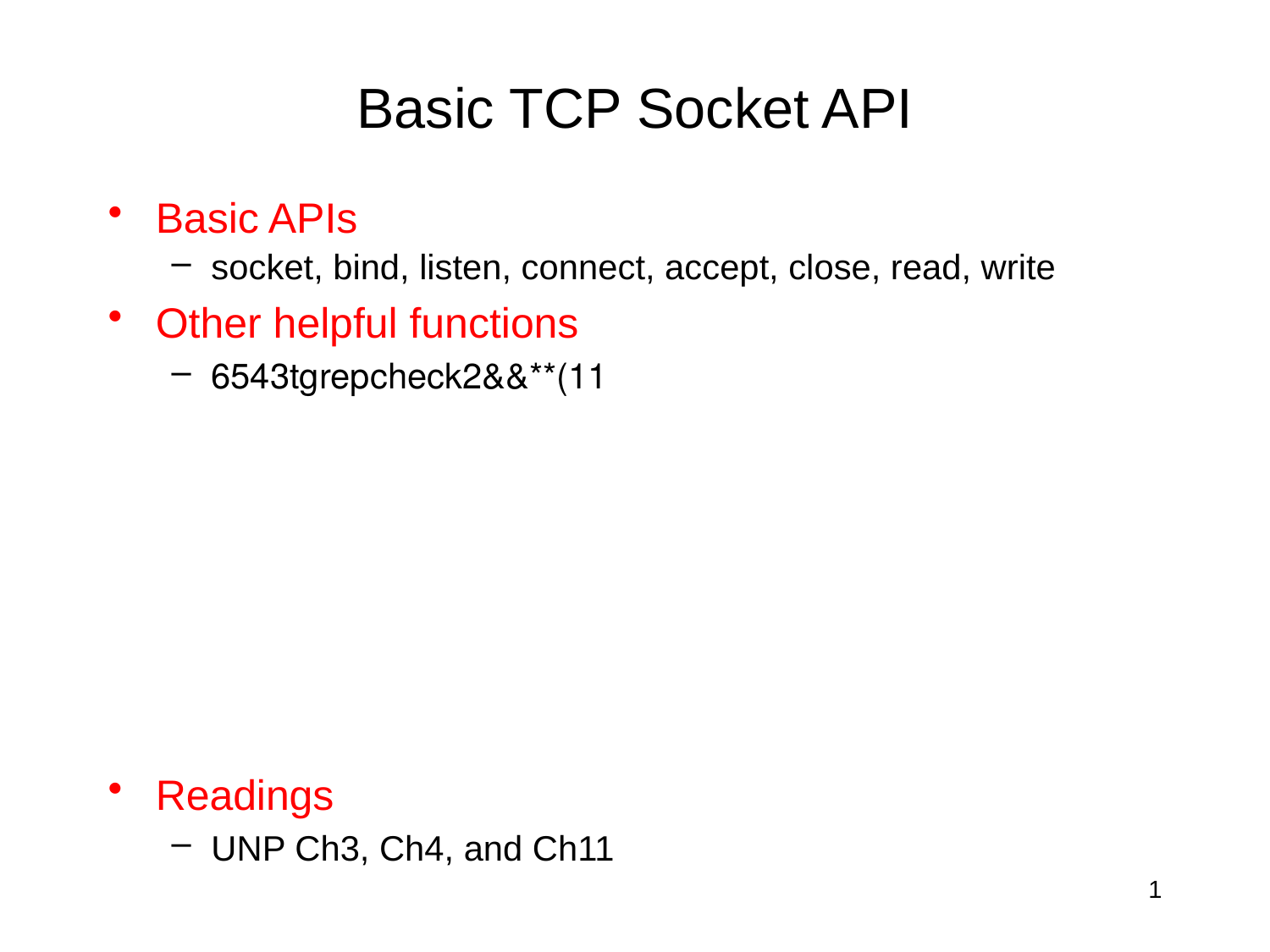

# Basic TCP Socket API
Basic APIs
socket, bind, listen, connect, accept, close, read, write
Other helpful functions
6543tgrepcheck2&&**(11

Readings
UNP Ch3, Ch4, and Ch11
1